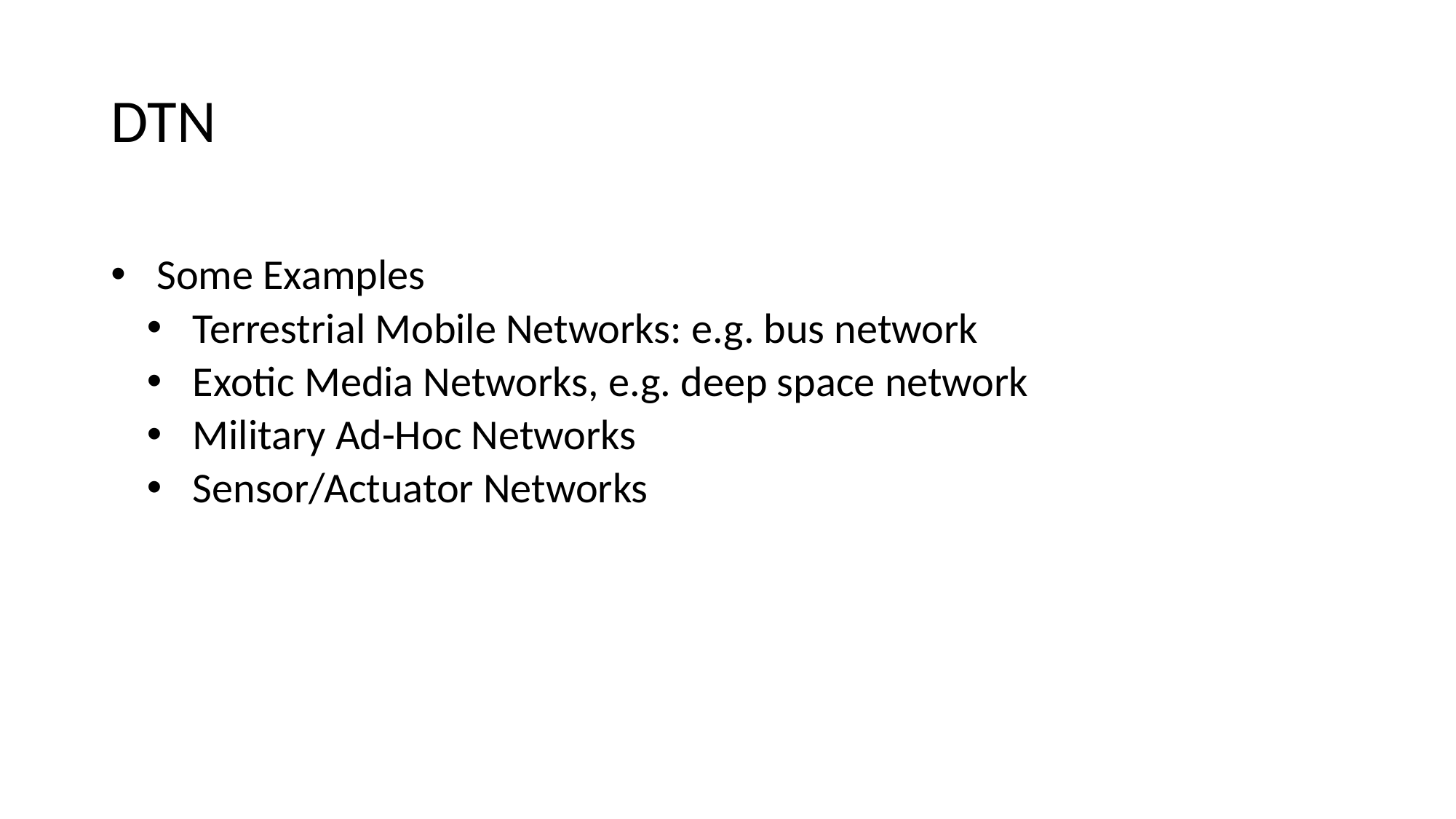

# DTN

Some Examples
Terrestrial Mobile Networks: e.g. bus network
Exotic Media Networks, e.g. deep space network
Military Ad-Hoc Networks
Sensor/Actuator Networks